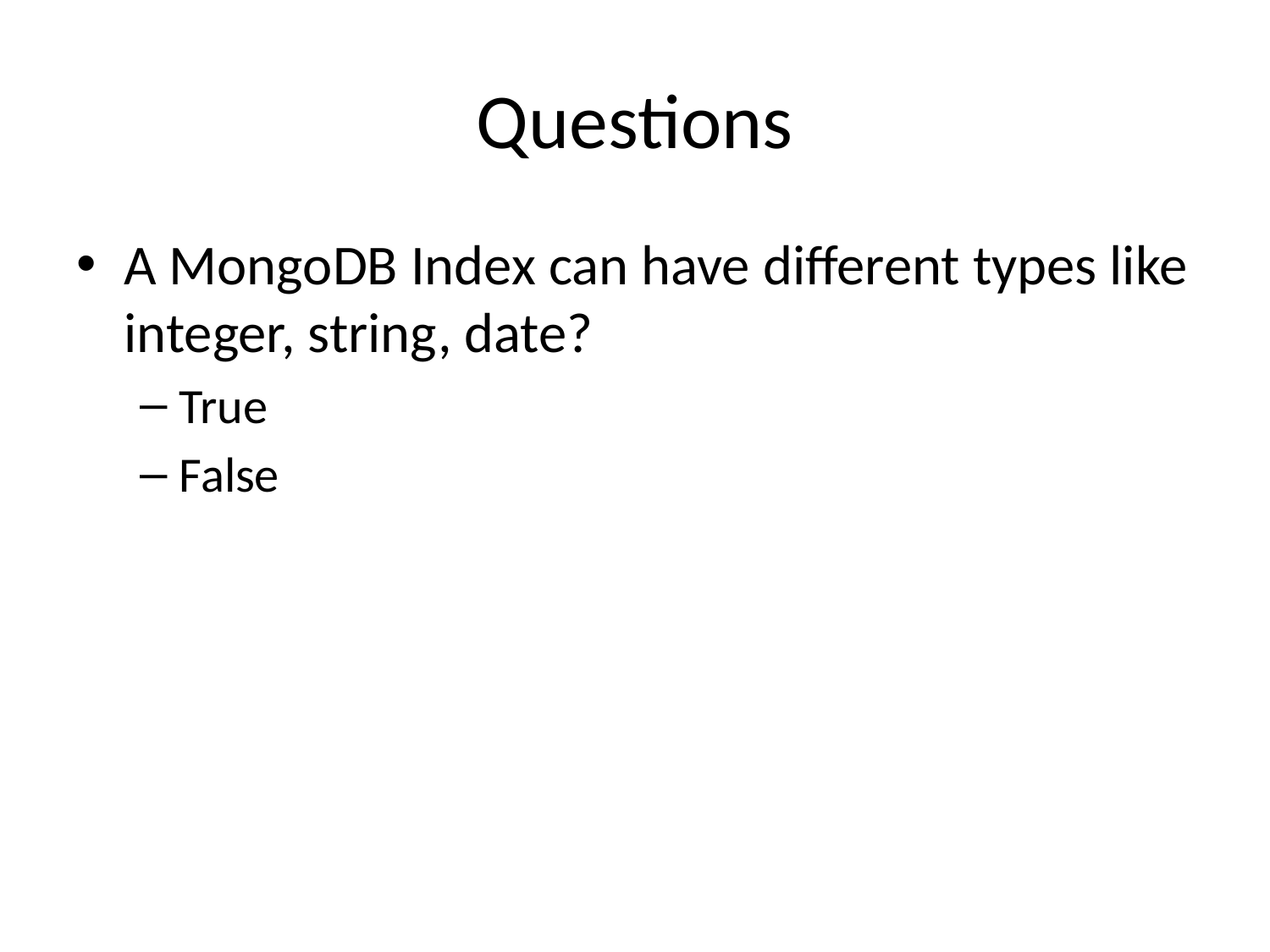

# Questions
A MongoDB Index can have different types like integer, string, date?
True
False